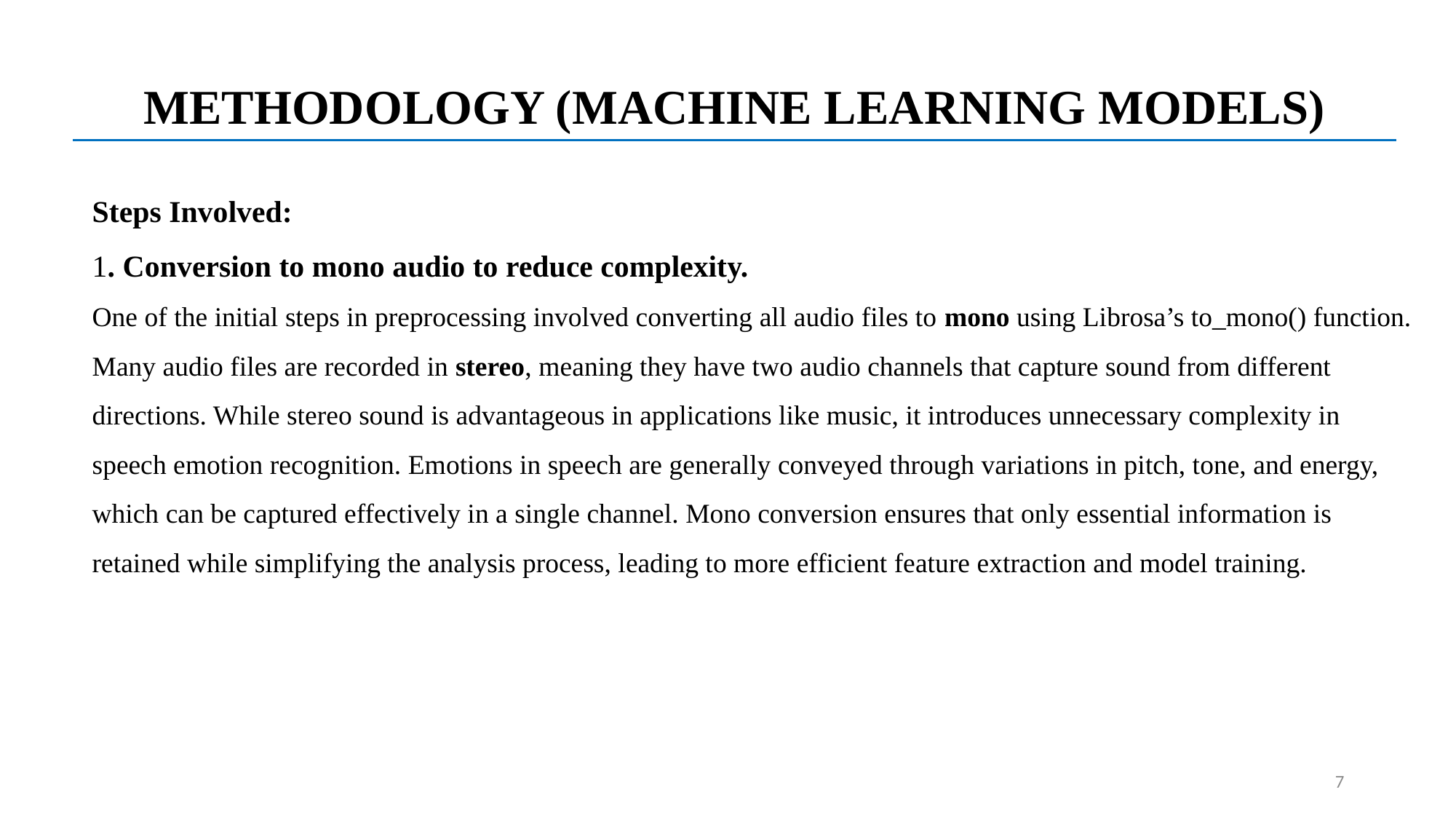

METHODOLOGY (MACHINE LEARNING MODELS)
Steps Involved:
1. Conversion to mono audio to reduce complexity.
One of the initial steps in preprocessing involved converting all audio files to mono using Librosa’s to_mono() function. Many audio files are recorded in stereo, meaning they have two audio channels that capture sound from different directions. While stereo sound is advantageous in applications like music, it introduces unnecessary complexity in speech emotion recognition. Emotions in speech are generally conveyed through variations in pitch, tone, and energy, which can be captured effectively in a single channel. Mono conversion ensures that only essential information is retained while simplifying the analysis process, leading to more efficient feature extraction and model training.

7